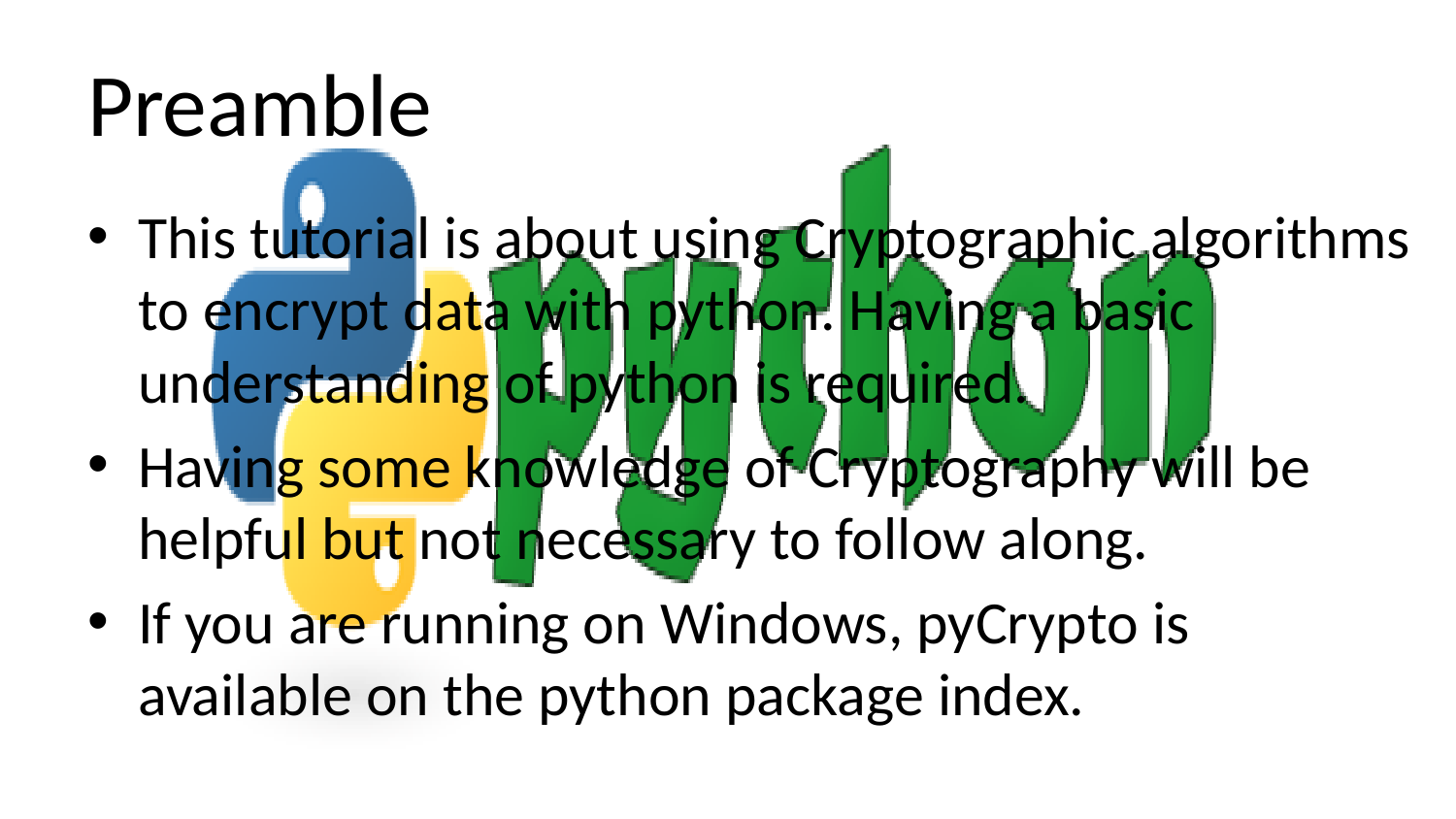

# Preamble
This tutorial is about using Cryptographic algorithms to encrypt data with python. Having a basic understanding of python is required.
Having some knowledge of Cryptography will be helpful but not necessary to follow along.
If you are running on Windows, pyCrypto is available on the python package index.